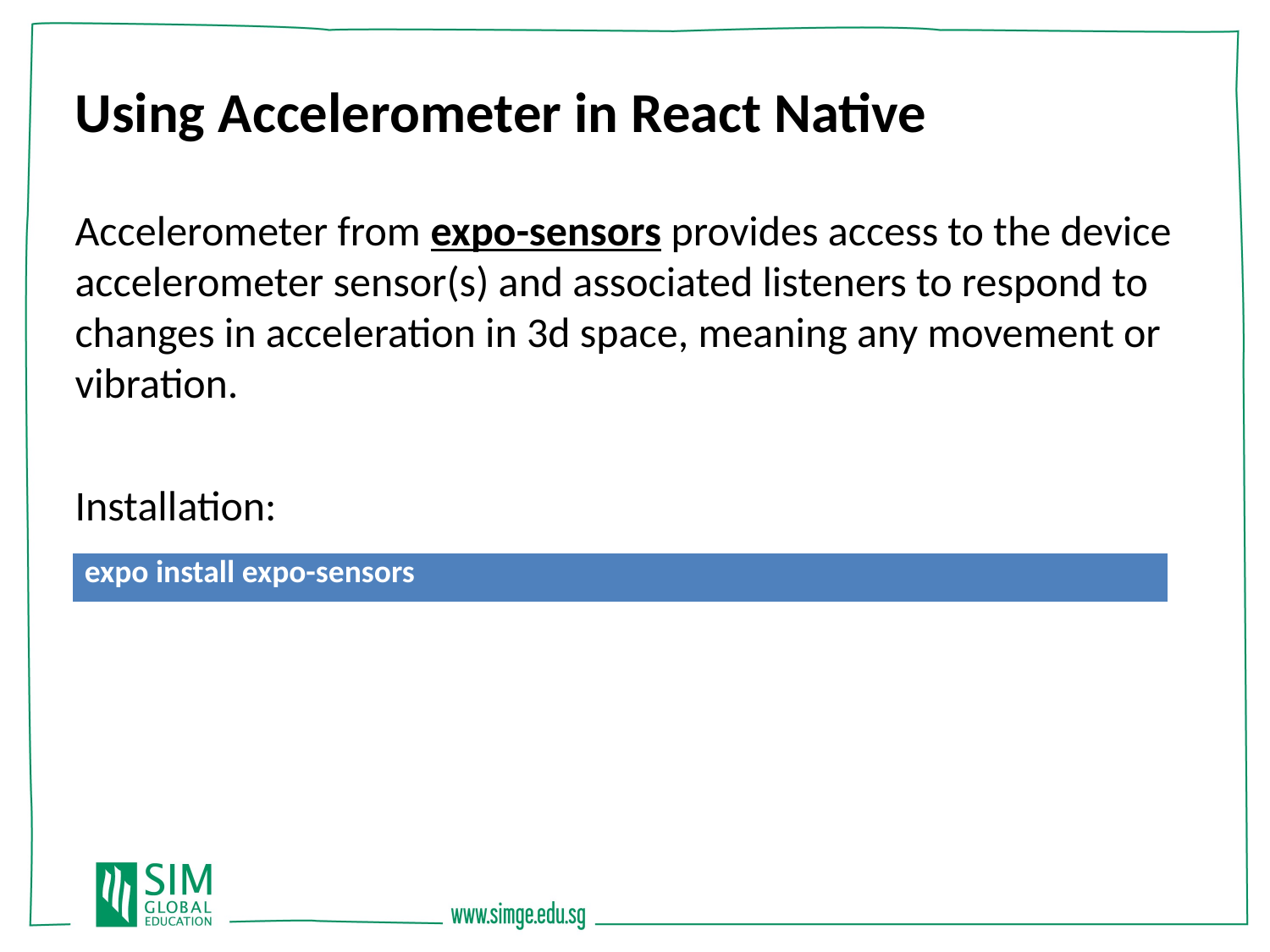

Using Accelerometer in React Native
Accelerometer from expo-sensors provides access to the device accelerometer sensor(s) and associated listeners to respond to changes in acceleration in 3d space, meaning any movement or vibration.

Installation:

| expo install expo-sensors |
| --- |